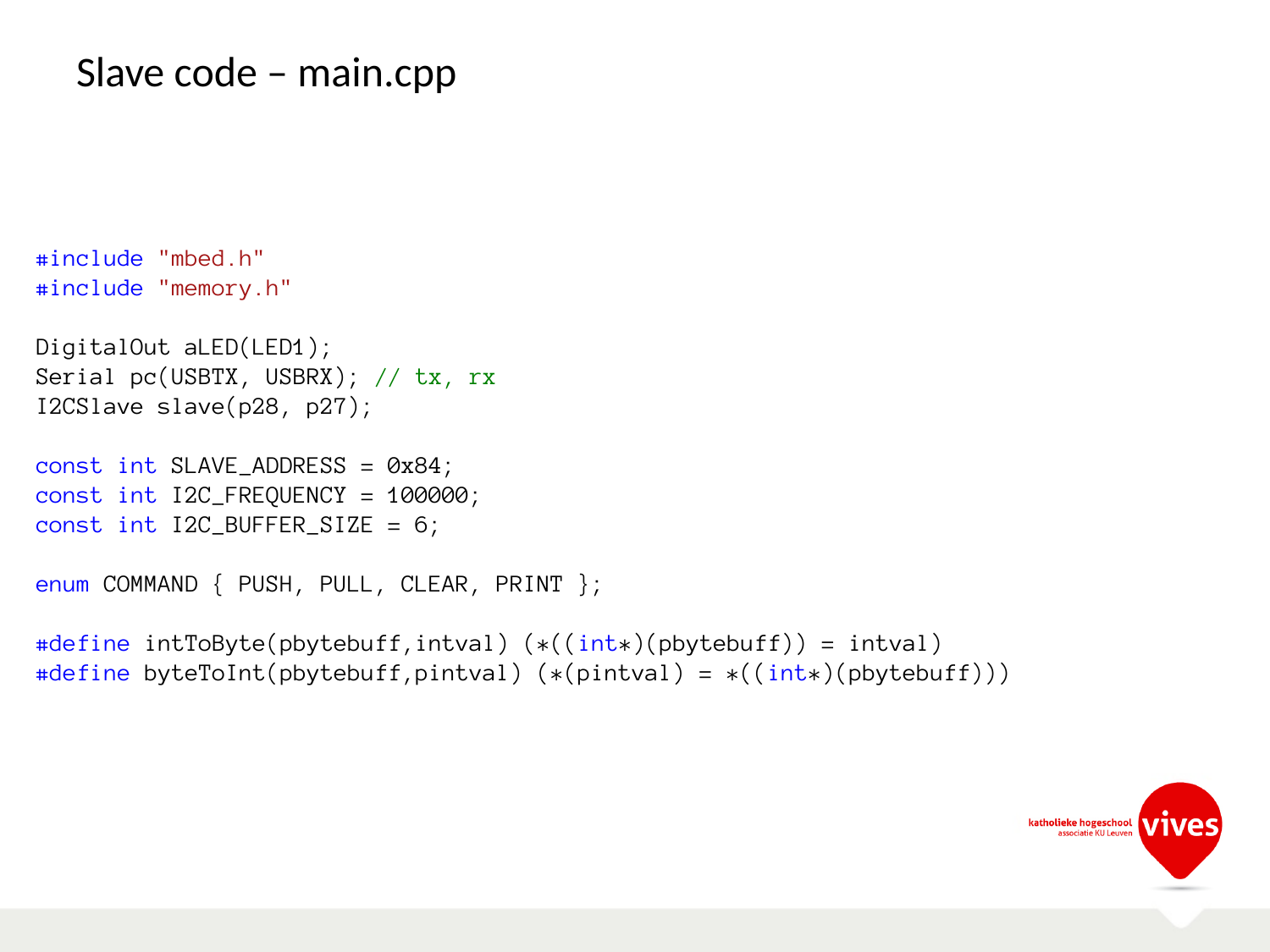

# Slave code – main.cpp
#include "mbed.h"
#include "memory.h"

DigitalOut aLED(LED1);
Serial pc(USBTX, USBRX); // tx, rx
I2CSlave slave(p28, p27);

const int SLAVE_ADDRESS = 0x84;
const int I2C_FREQUENCY = 100000;
const int I2C_BUFFER_SIZE = 6;

enum COMMAND { PUSH, PULL, CLEAR, PRINT };

#define intToByte(pbytebuff,intval) (*((int*)(pbytebuff)) = intval)
#define byteToInt(pbytebuff,pintval) (*(pintval) = *((int*)(pbytebuff)))